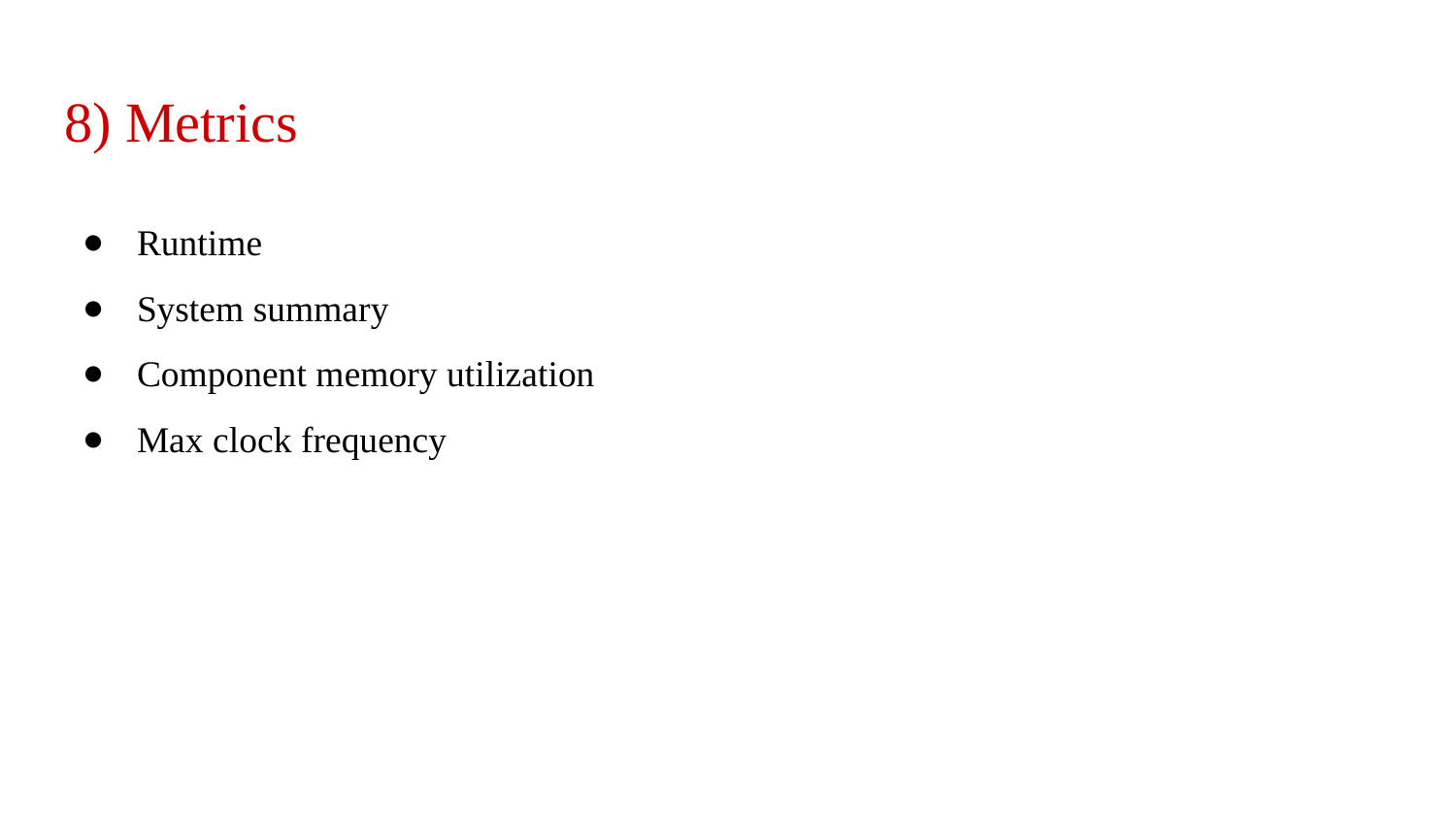

# 8) Metrics
Runtime
System summary
Component memory utilization
Max clock frequency